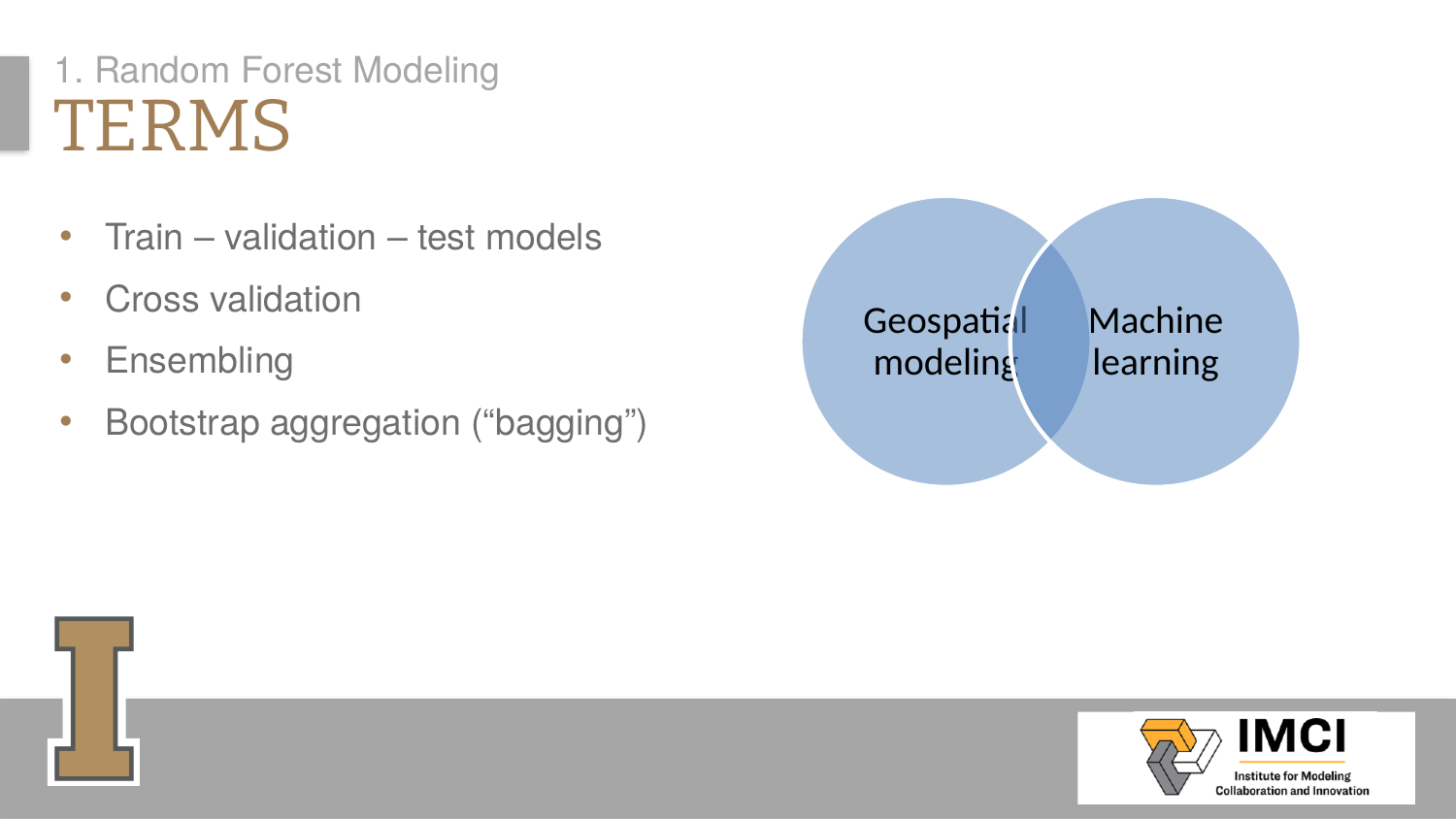

1. Random Forest Modeling

# TERMS
Geospatial modeling
Machine learning
Train – validation – test models
Cross validation
Ensembling
Bootstrap aggregation (“bagging”)